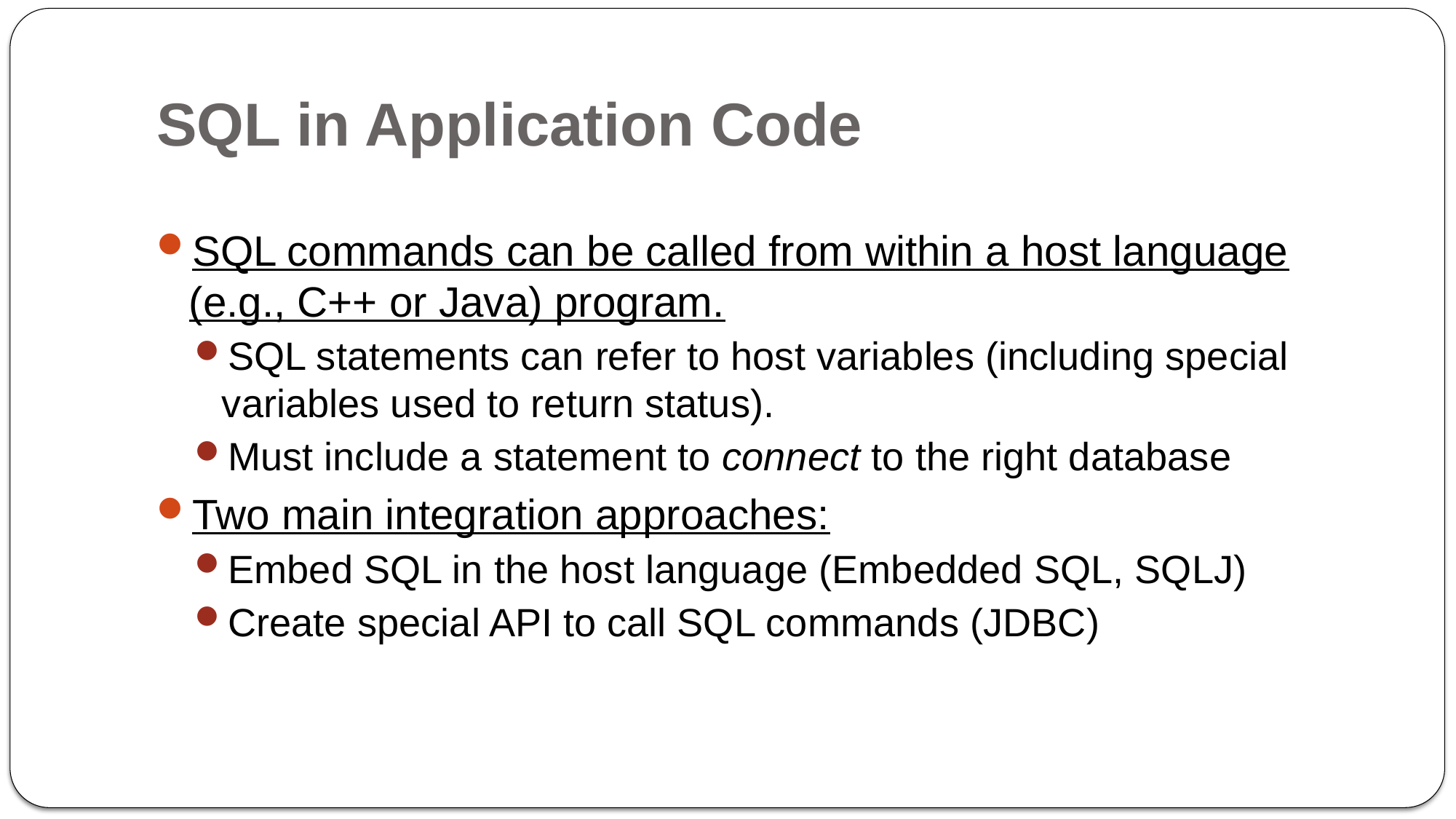

# SQL in Application Code

SQL commands can be called from within a host language (e.g., C++ or Java) program.
SQL statements can refer to host variables (including special variables used to return status).
Must include a statement to connect to the right database
Two main integration approaches:
Embed SQL in the host language (Embedded SQL, SQLJ)
Create special API to call SQL commands (JDBC)